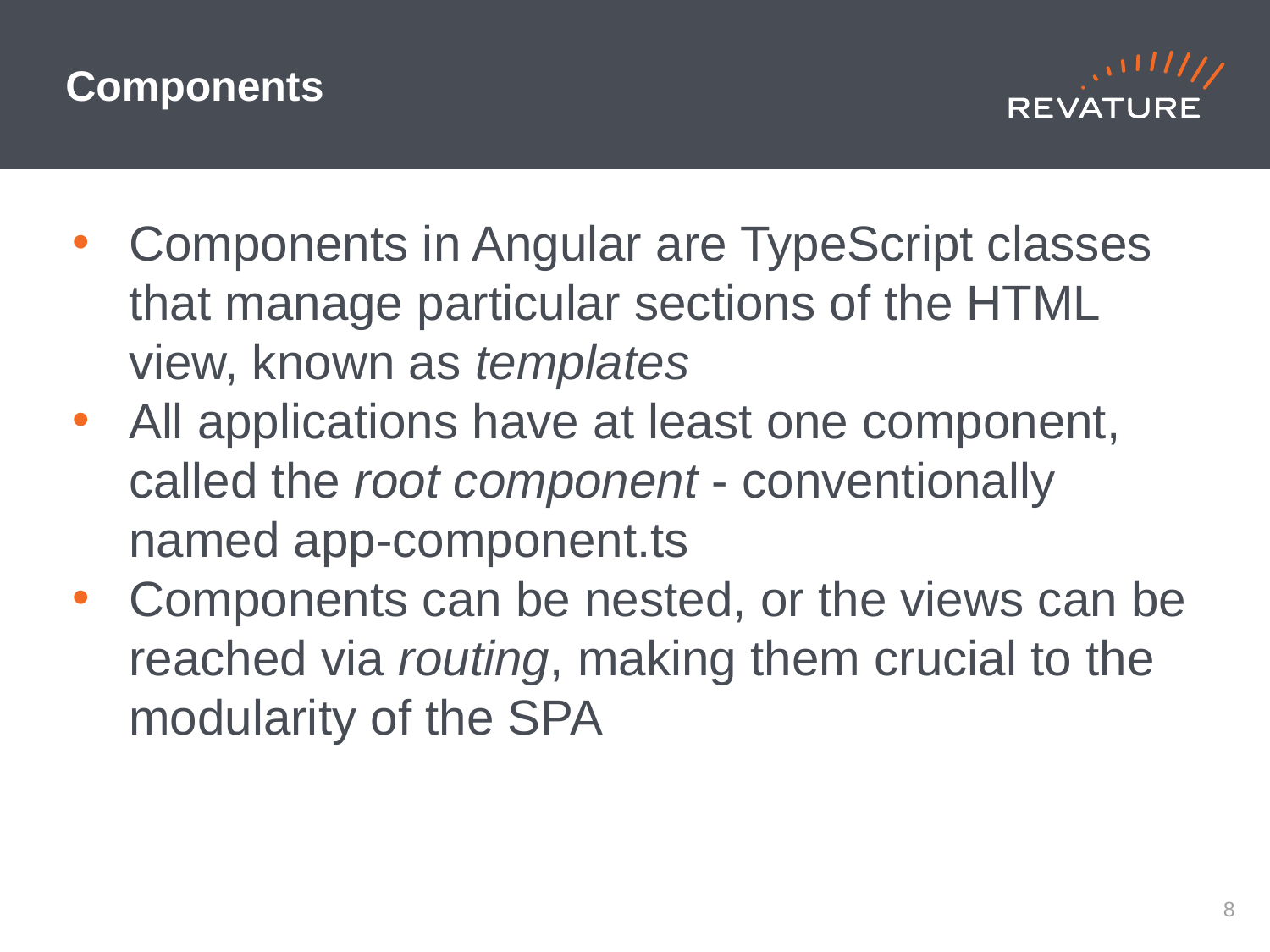

# Components
Components in Angular are TypeScript classes that manage particular sections of the HTML view, known as templates
All applications have at least one component, called the root component - conventionally named app-component.ts
Components can be nested, or the views can be reached via routing, making them crucial to the modularity of the SPA
8